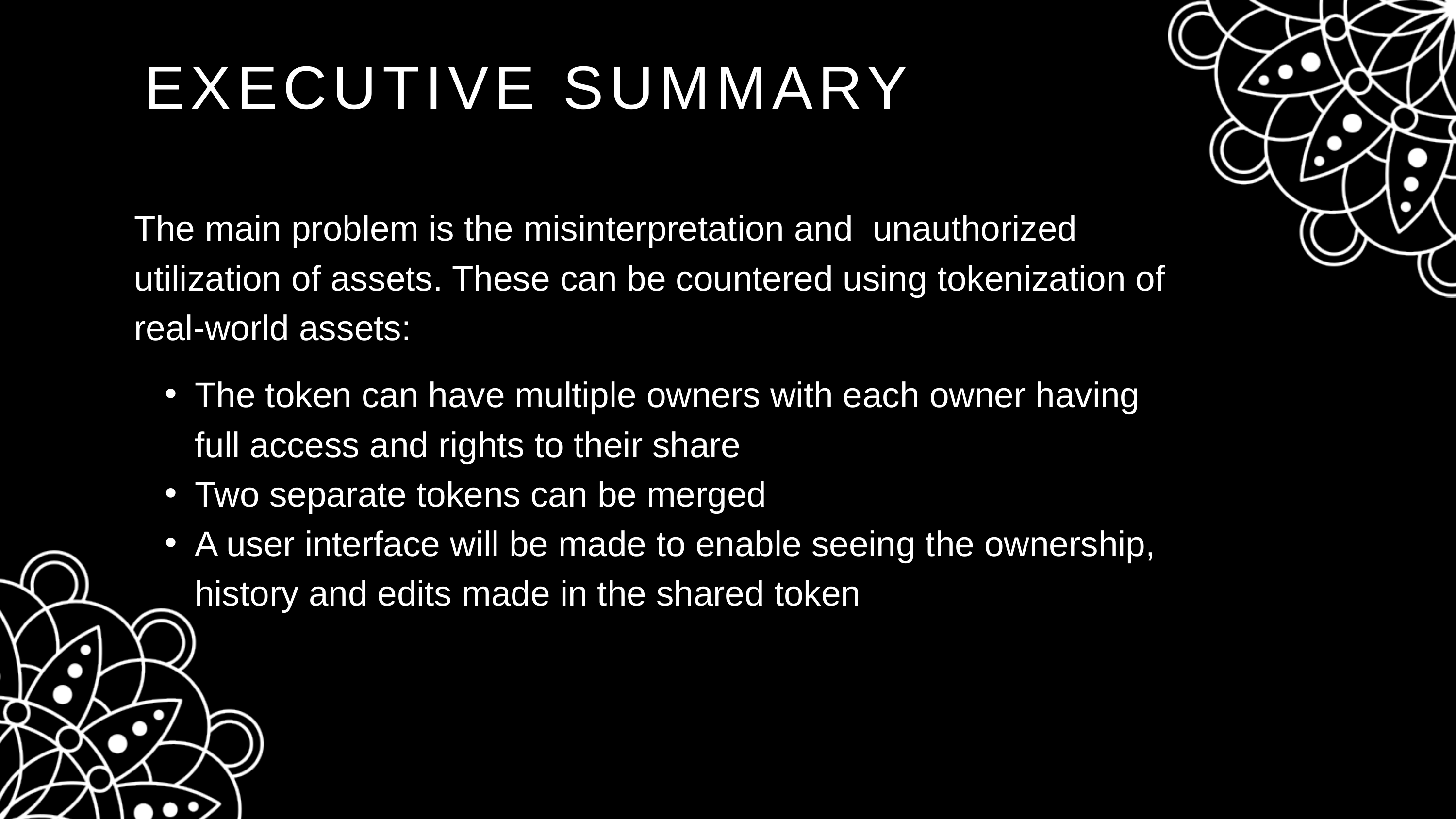

EXECUTIVE SUMMARY
The main problem is the misinterpretation and  unauthorized utilization of assets. These can be countered using tokenization of real-world assets:
Th\
The token can have multiple owners with each owner having full access and rights to their share
Two separate tokens can be merged
A user interface will be made to enable seeing the ownership, history and edits made in the shared token